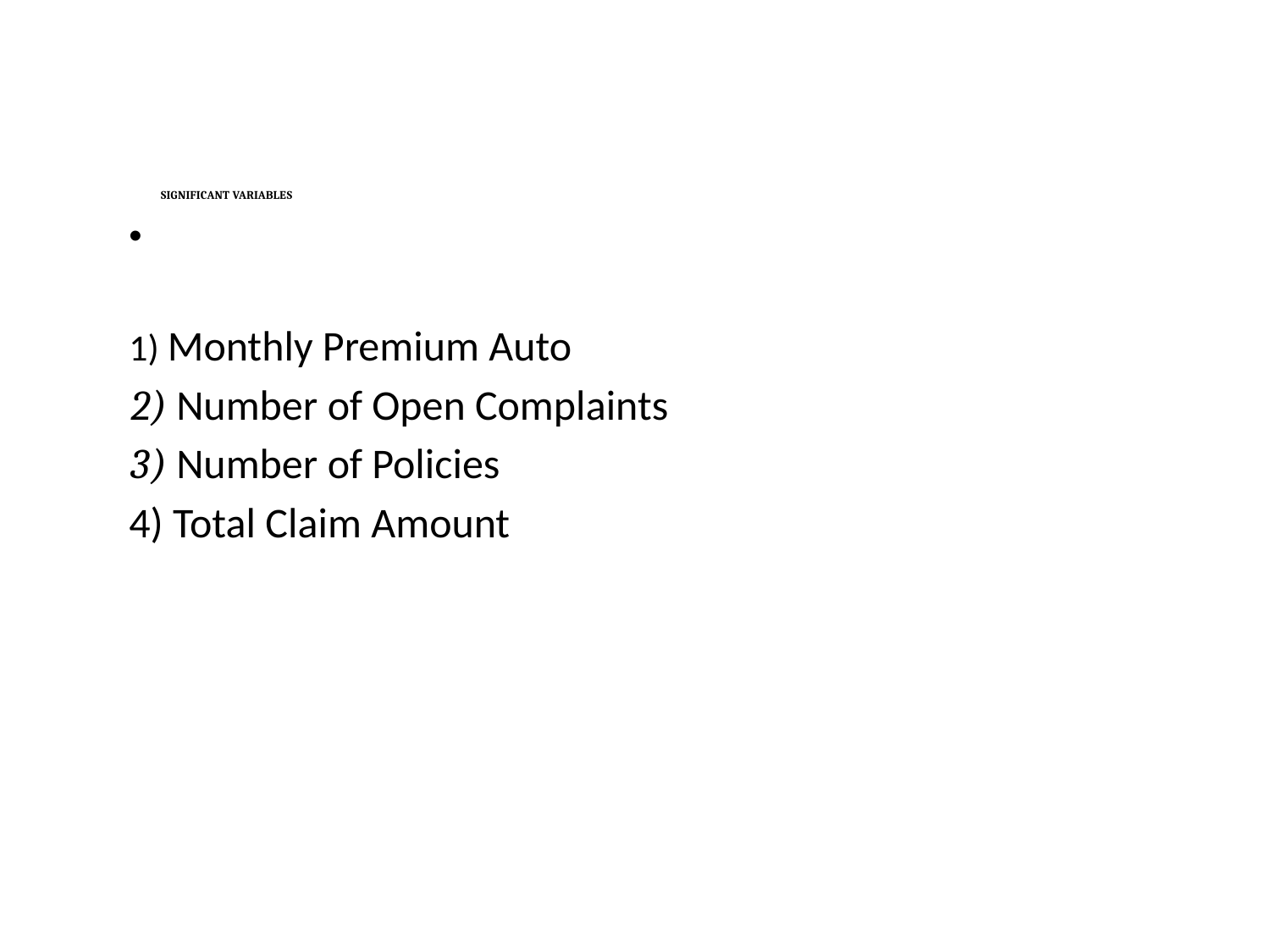

# SIGNIFICANT VARIABLES

 Monthly Premium Auto
 Number of Open Complaints
 Number of Policies
 Total Claim Amount